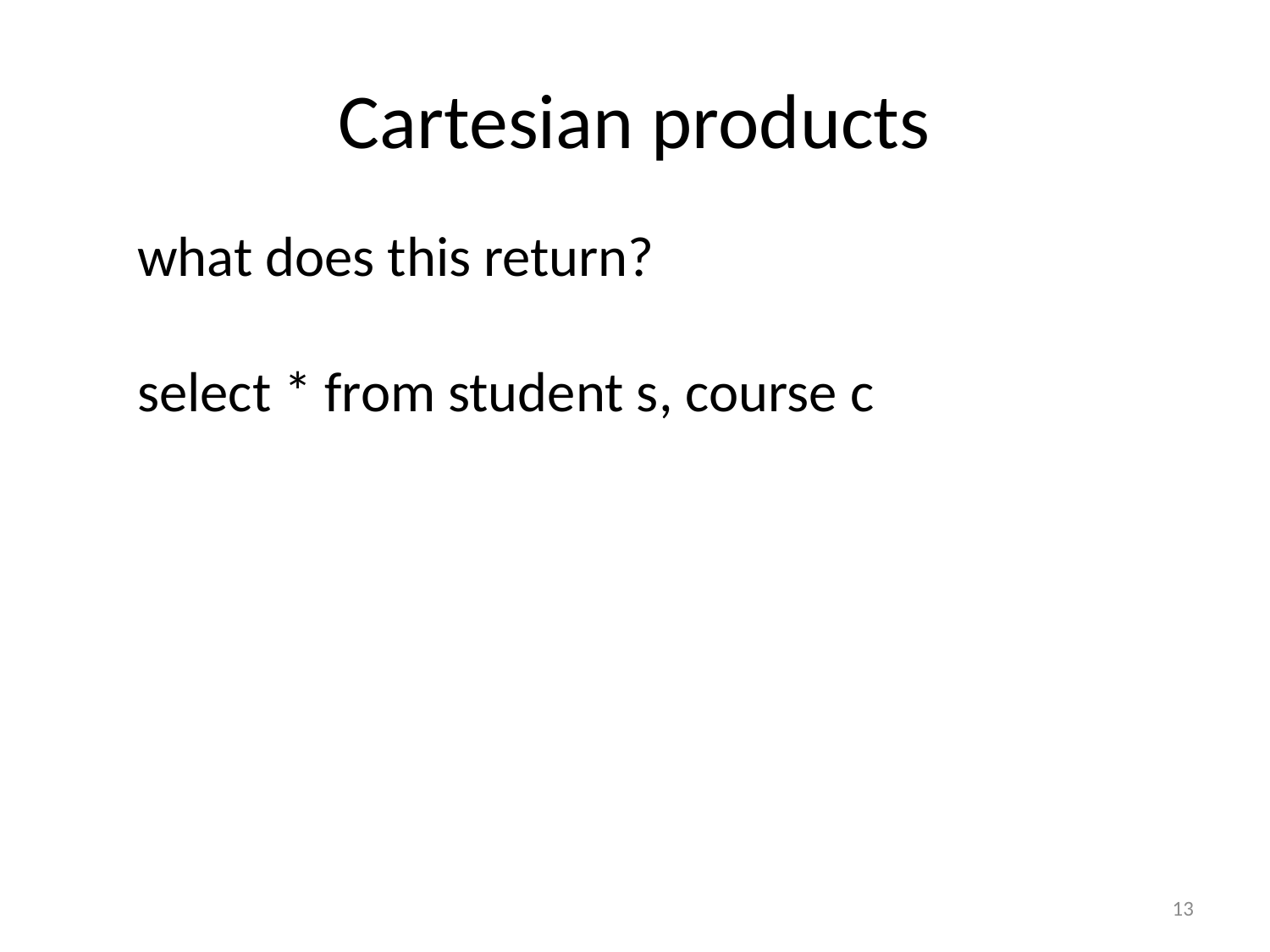

# Cartesian products
what does this return?

select * from student s, course c

13